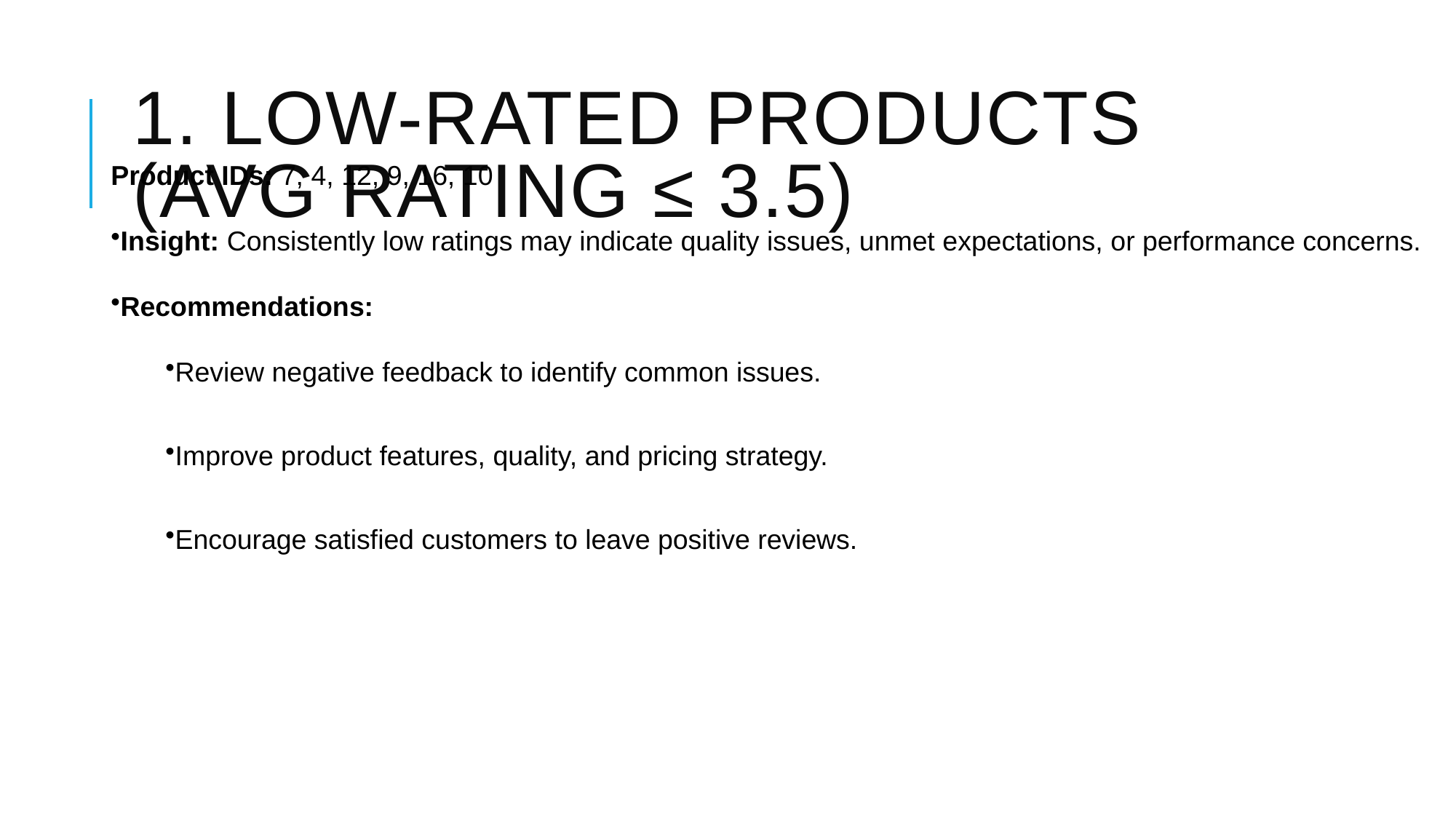

# 1. Low-Rated Products (Avg Rating ≤ 3.5)
Product IDs: 7, 4, 12, 9, 16, 10

Insight: Consistently low ratings may indicate quality issues, unmet expectations, or performance concerns.

Recommendations:

Review negative feedback to identify common issues.

Improve product features, quality, and pricing strategy.

Encourage satisfied customers to leave positive reviews.